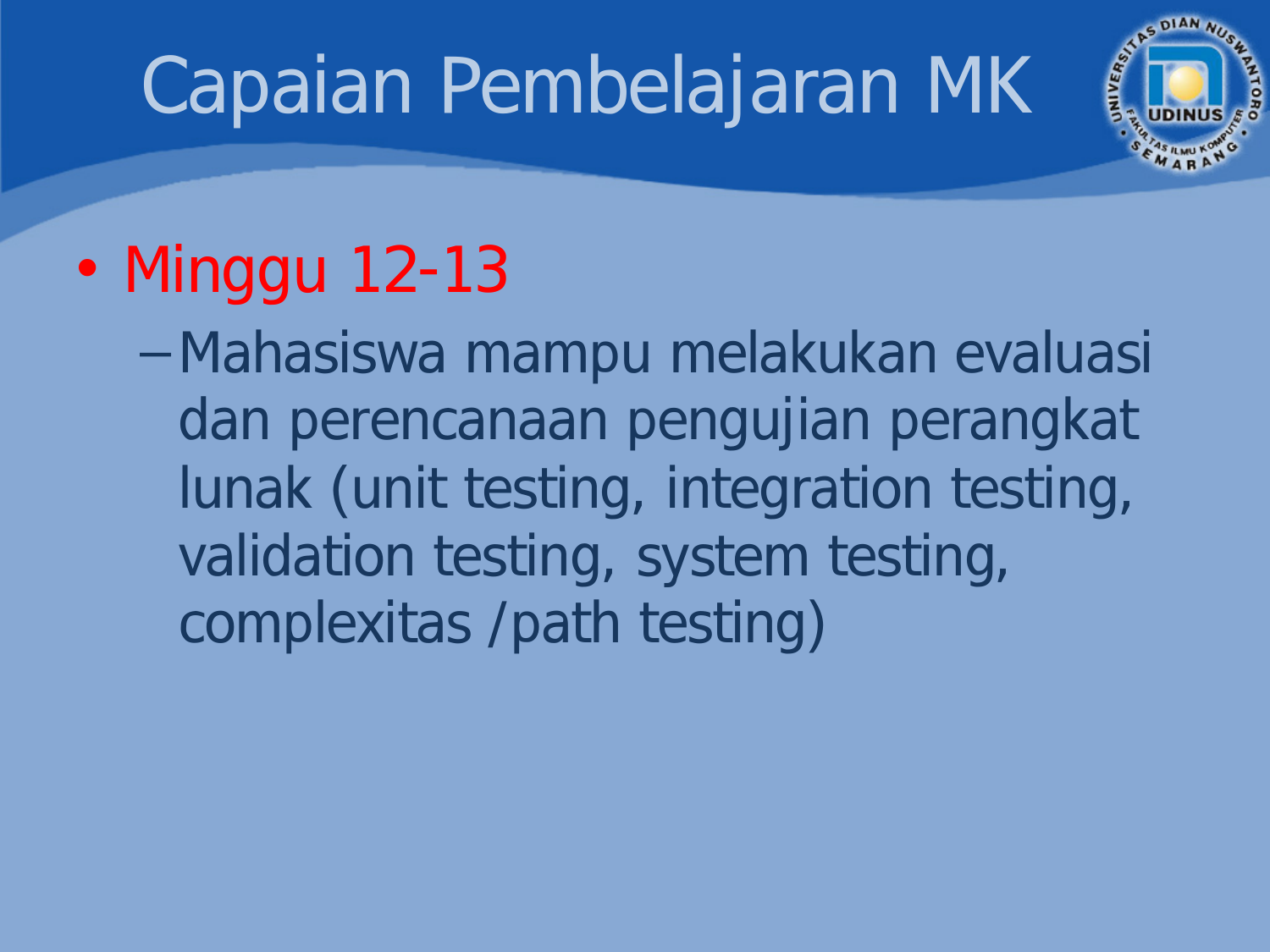

# Capaian Pembelajaran MK
Minggu 12-13
Mahasiswa mampu melakukan evaluasi dan perencanaan pengujian perangkat lunak (unit testing, integration testing, validation testing, system testing, complexitas /path testing)